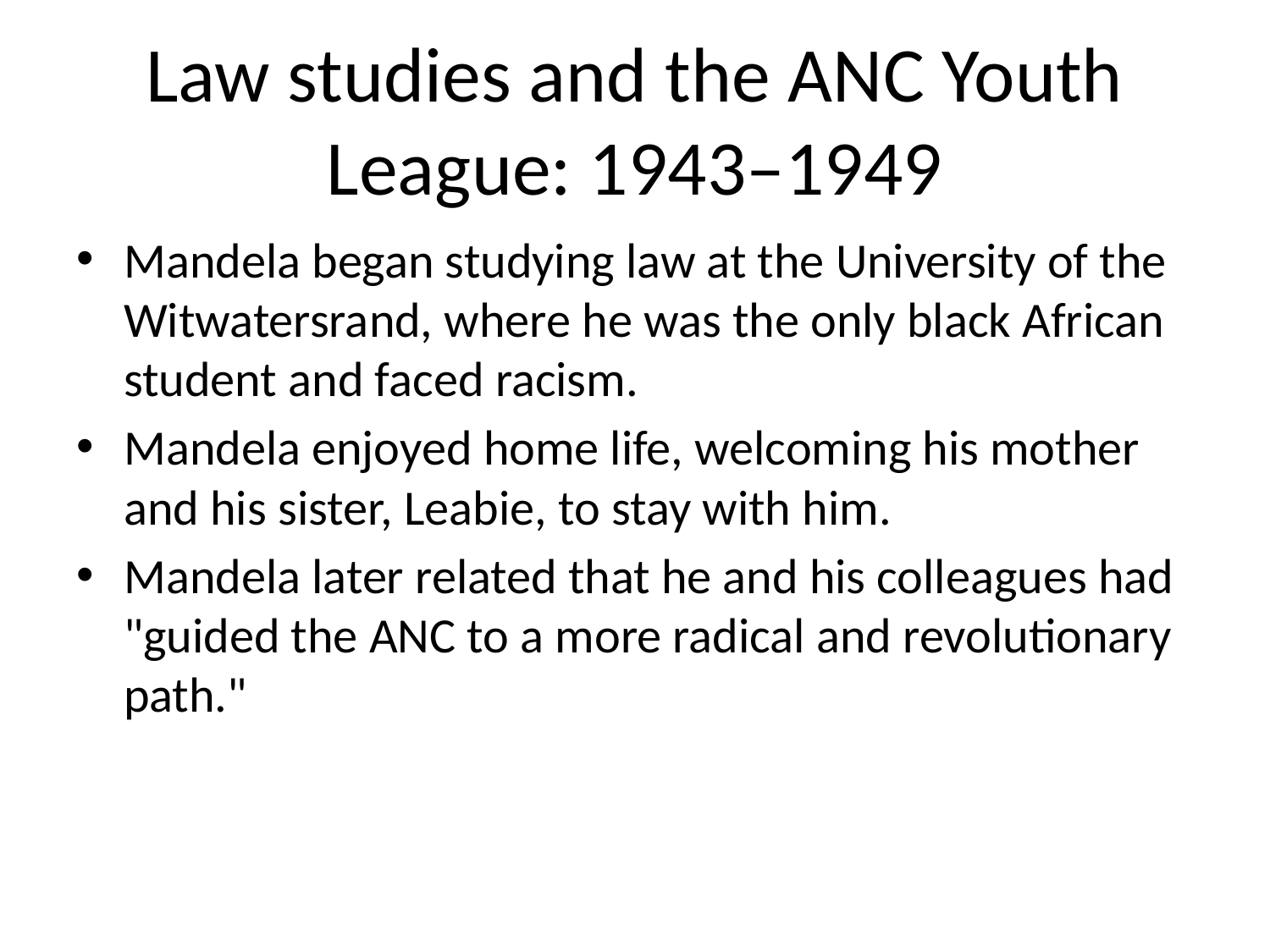

# Law studies and the ANC Youth League: 1943–1949
Mandela began studying law at the University of the Witwatersrand, where he was the only black African student and faced racism.
Mandela enjoyed home life, welcoming his mother and his sister, Leabie, to stay with him.
Mandela later related that he and his colleagues had "guided the ANC to a more radical and revolutionary path."